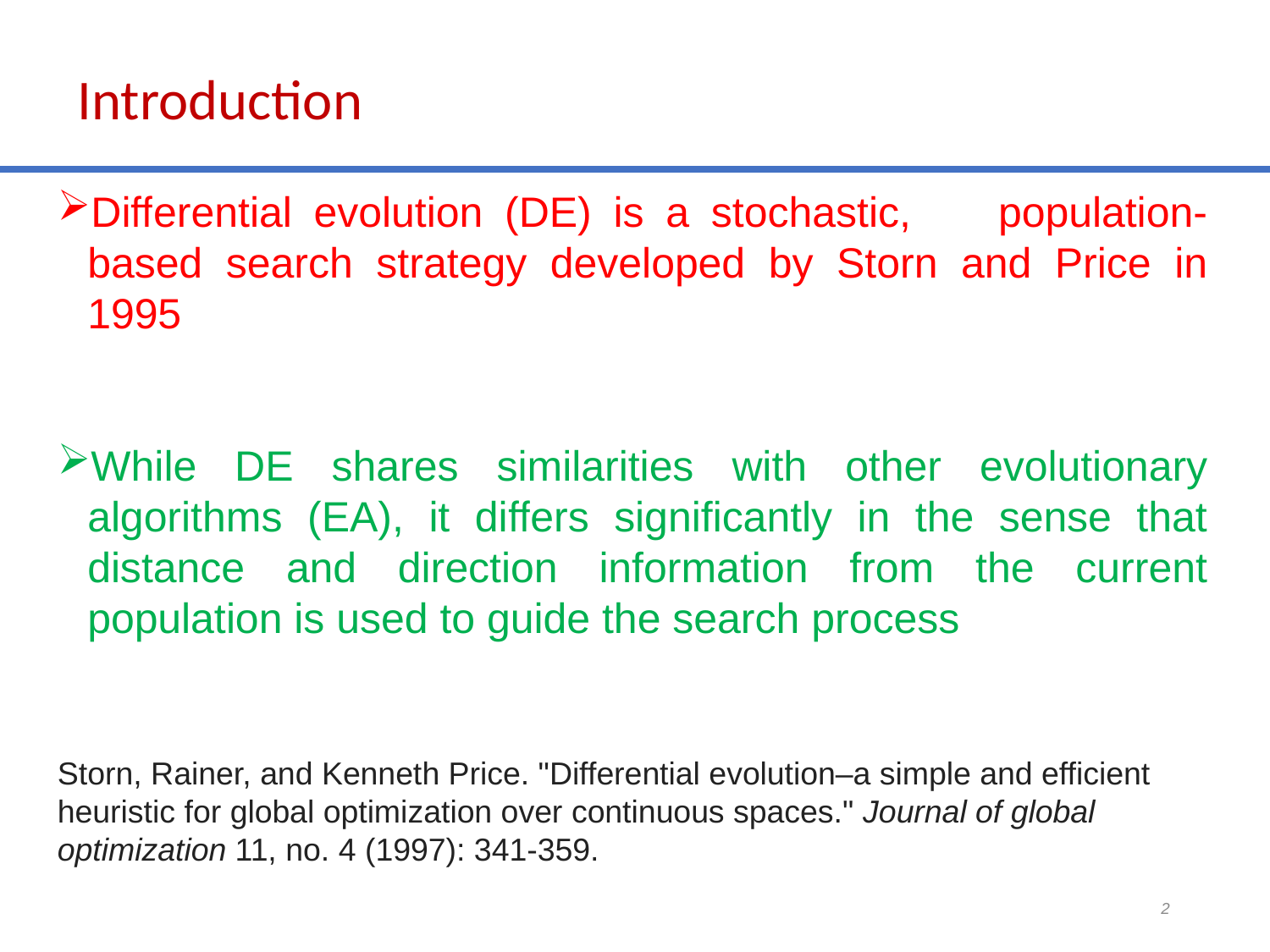

# Introduction
Diﬀerential evolution (DE) is a stochastic,    population-based search strategy developed by Storn and Price in 1995

While DE shares similarities with other evolutionary algorithms (EA), it diﬀers signiﬁcantly in the sense that distance and direction information from the current population is used to guide the search process
Storn, Rainer, and Kenneth Price. "Differential evolution–a simple and efficient heuristic for global optimization over continuous spaces." Journal of global optimization 11, no. 4 (1997): 341-359.
2